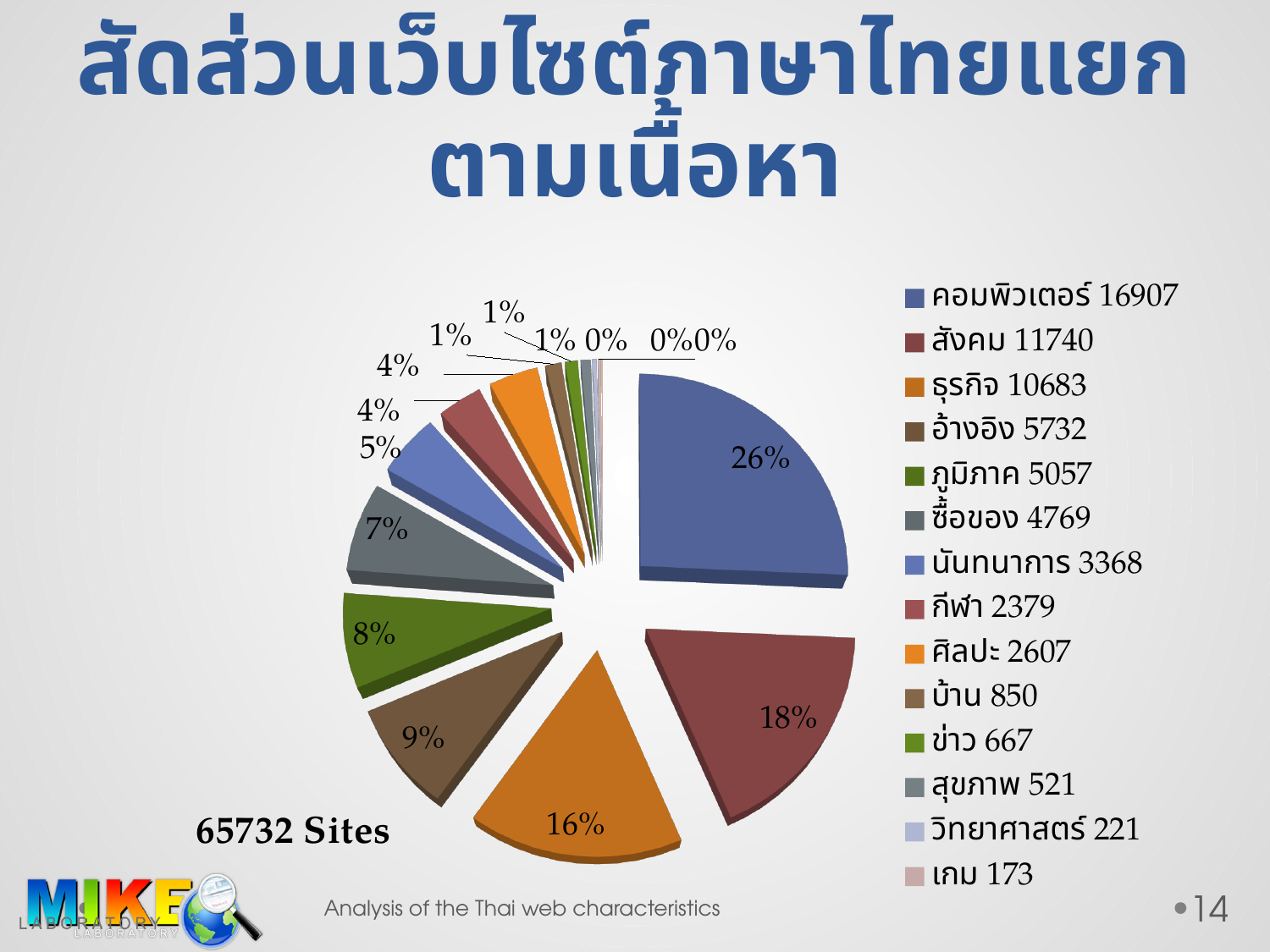

# สัดส่วนเว็บไซต์ภาษาไทยแยกตามเนื้อหา

[unsupported chart]

Analysis of the Thai web characteristics
14